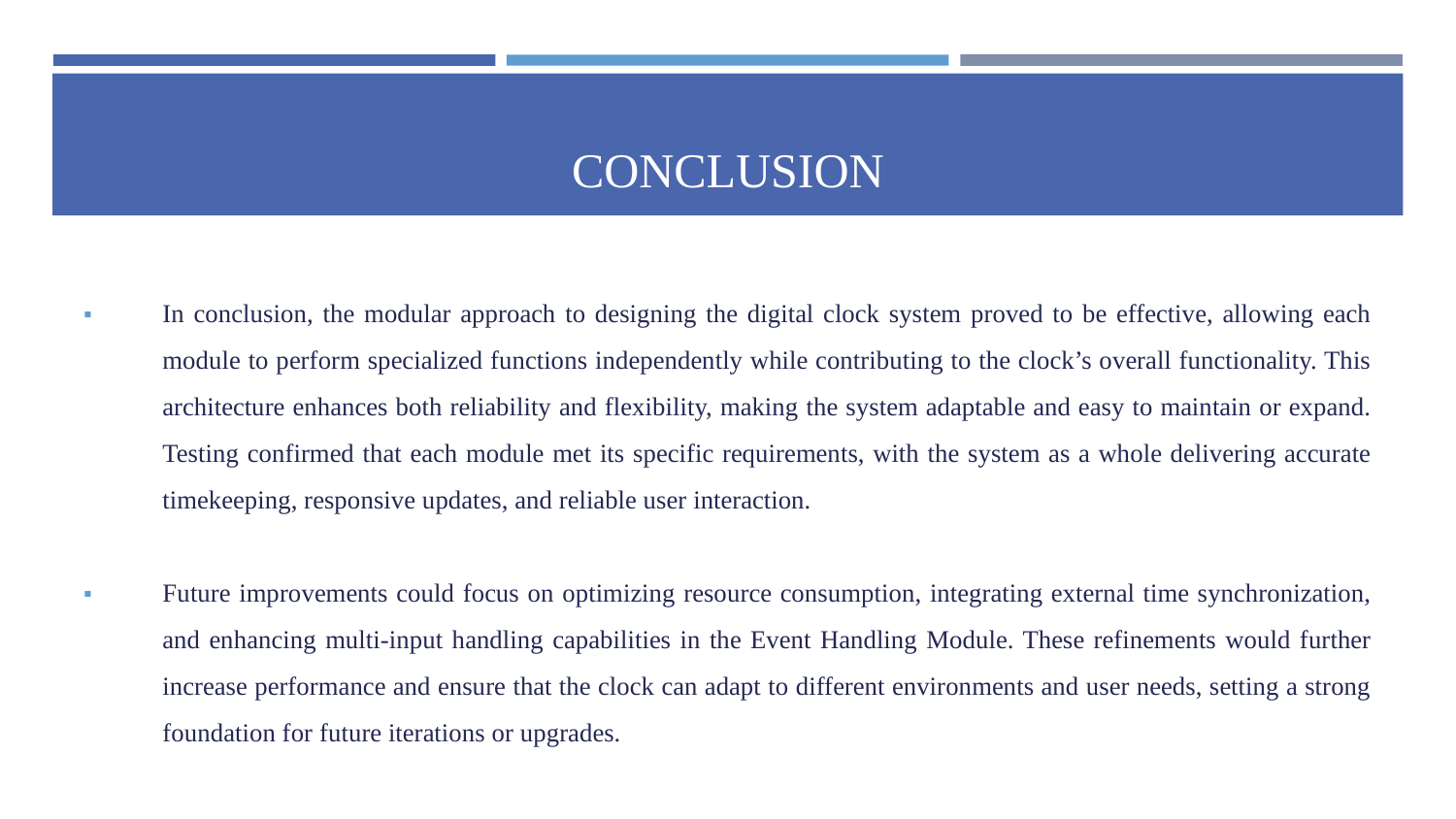

# CONCLUSION
In conclusion, the modular approach to designing the digital clock system proved to be effective, allowing each module to perform specialized functions independently while contributing to the clock’s overall functionality. This architecture enhances both reliability and flexibility, making the system adaptable and easy to maintain or expand. Testing confirmed that each module met its specific requirements, with the system as a whole delivering accurate timekeeping, responsive updates, and reliable user interaction.

Future improvements could focus on optimizing resource consumption, integrating external time synchronization, and enhancing multi-input handling capabilities in the Event Handling Module. These refinements would further increase performance and ensure that the clock can adapt to different environments and user needs, setting a strong foundation for future iterations or upgrades.

14